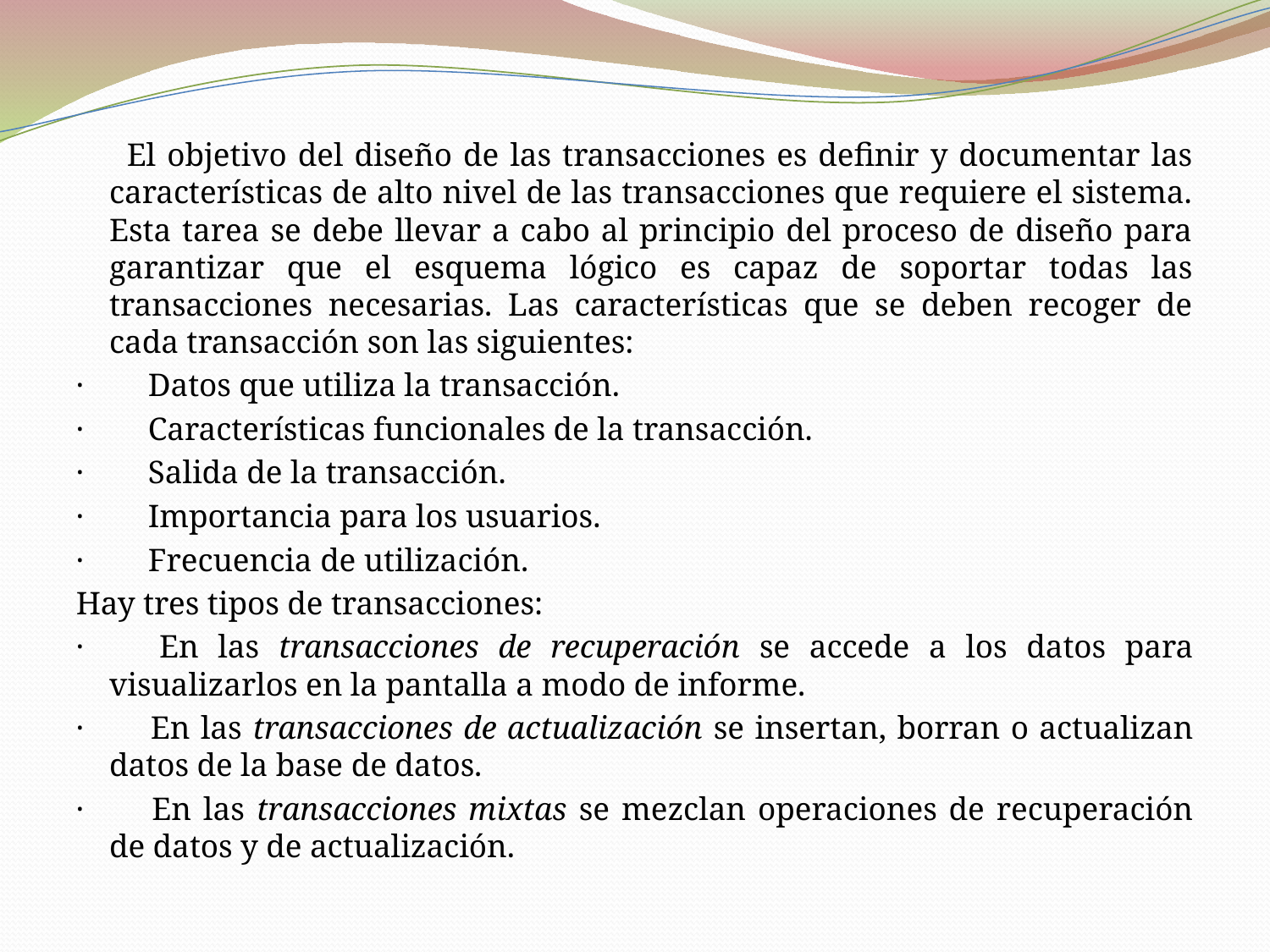

El objetivo del diseño de las transacciones es definir y documentar las características de alto nivel de las transacciones que requiere el sistema. Esta tarea se debe llevar a cabo al principio del proceso de diseño para garantizar que el esquema lógico es capaz de soportar todas las transacciones necesarias. Las características que se deben recoger de cada transacción son las siguientes:
·        Datos que utiliza la transacción.
·        Características funcionales de la transacción.
·        Salida de la transacción.
·        Importancia para los usuarios.
·        Frecuencia de utilización.
Hay tres tipos de transacciones:
·        En las transacciones de recuperación se accede a los datos para visualizarlos en la pantalla a modo de informe.
·        En las transacciones de actualización se insertan, borran o actualizan datos de la base de datos.
·        En las transacciones mixtas se mezclan operaciones de recuperación de datos y de actualización.